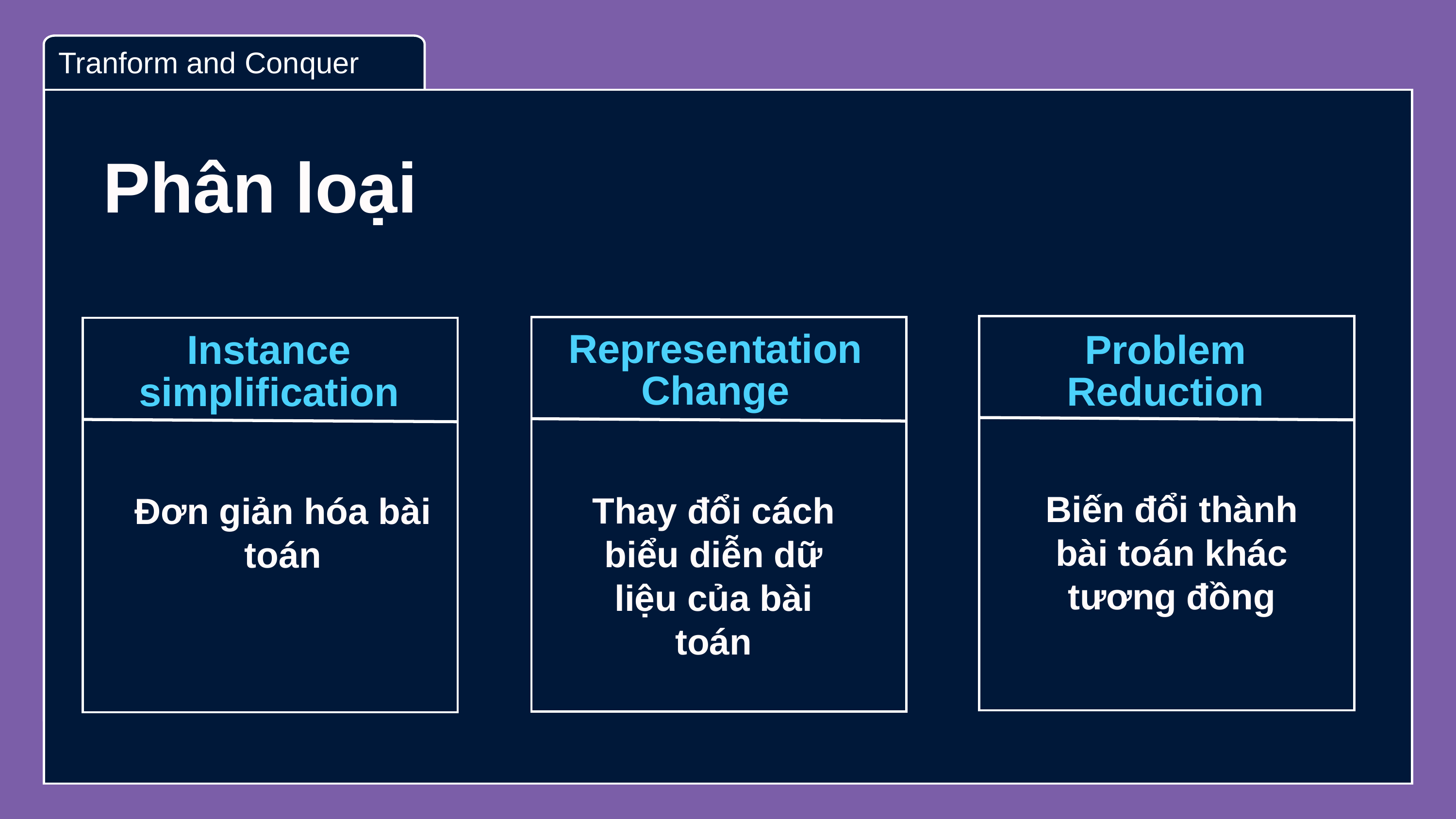

Tranform and Conquer

Phân loại

Biến đổi thành bài toán khác tương đồng
Problem Reduction

Thay đổi cách biểu diễn dữ liệu của bài toán
Representation Change

Đơn giản hóa bài toán
Instance simplification